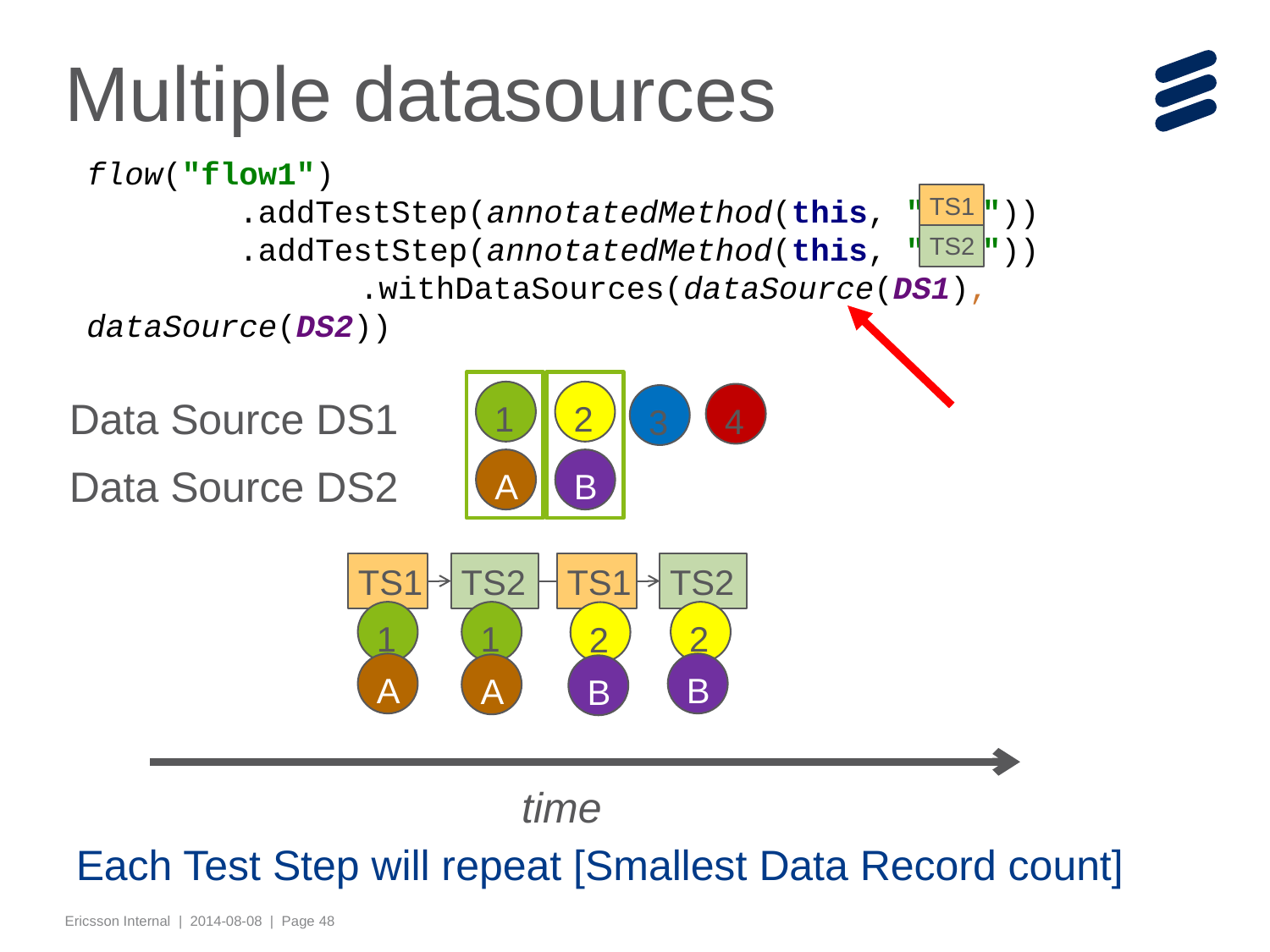

# Multiple datasources
flow("flow1")
        .addTestStep(annotatedMethod(this, "TS1"))
        .addTestStep(annotatedMethod(this, "TS2"))
		 .withDataSources(dataSource(DS1), dataSource(DS2))
TS1
TS2

1
2
4
3
Data Source DS1
A
B
Data Source DS2
TS1
TS2
TS1
TS2
1
1
2
2
A
B
A
B
time
Each Test Step will repeat [Smallest Data Record count]